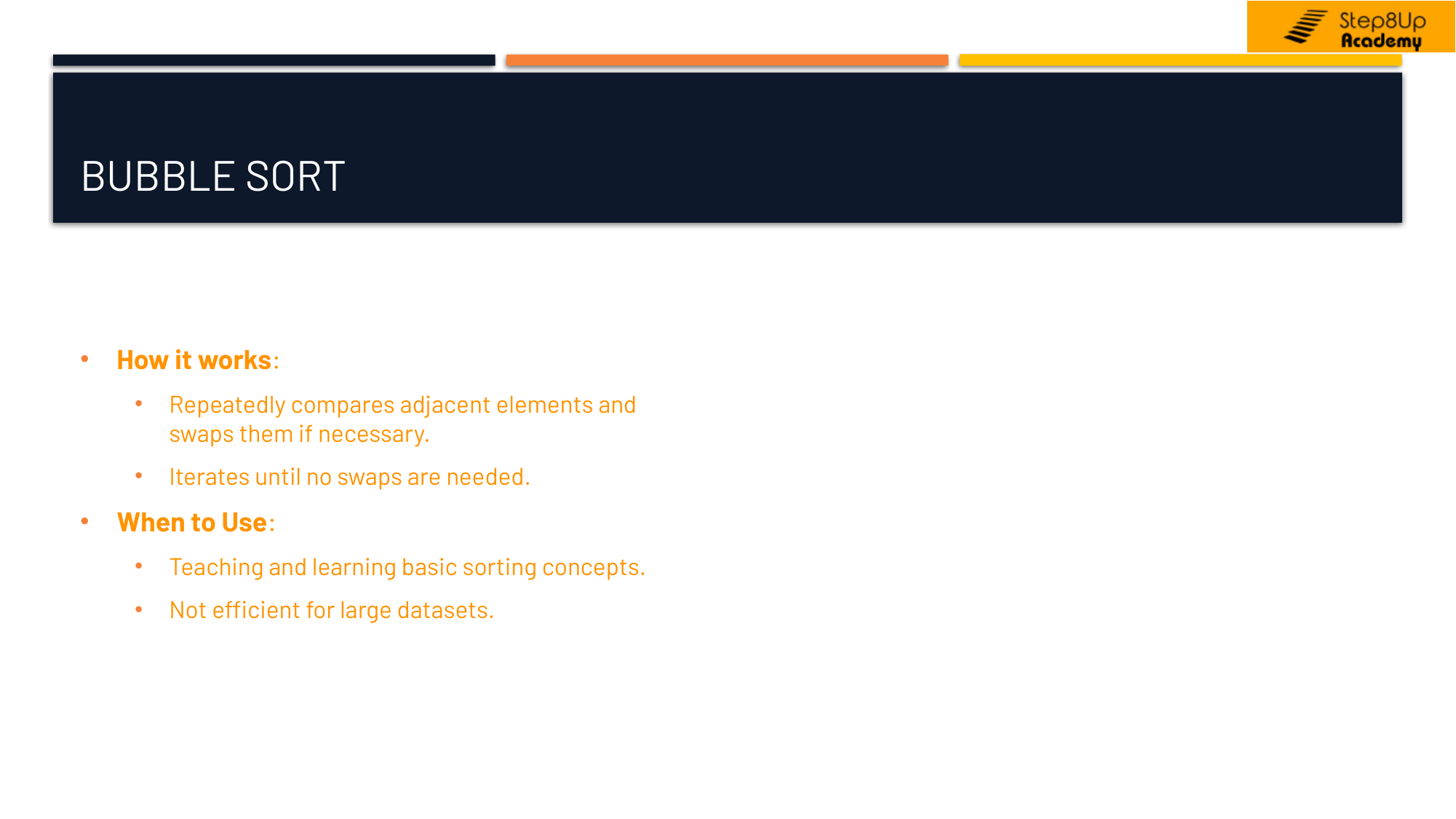

# Bubble Sort
How it works:
Repeatedly compares adjacent elements and swaps them if necessary.
Iterates until no swaps are needed.
When to Use:
Teaching and learning basic sorting concepts.
Not efficient for large datasets.